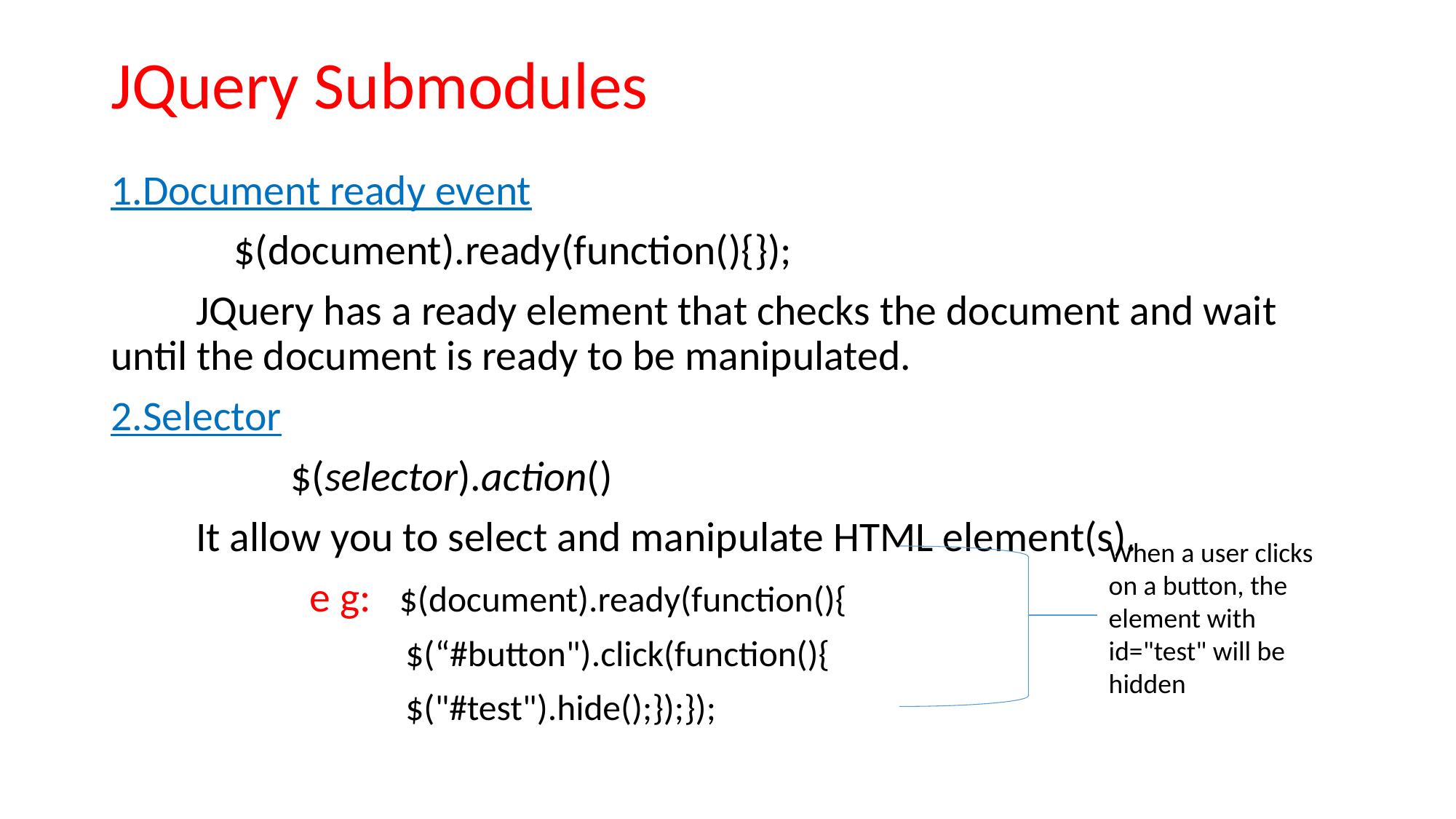

# JQuery Submodules
1.Document ready event
             $(document).ready(function(){});
         JQuery has a ready element that checks the document and wait until the document is ready to be manipulated.
2.Selector
                   $(selector).action()
         It allow you to select and manipulate HTML element(s).
                     e g:   $(document).ready(function(){
                                    $(“#button").click(function(){
                                    $("#test").hide();});});
When a user clicks on a button, the element with id="test" will be hidden